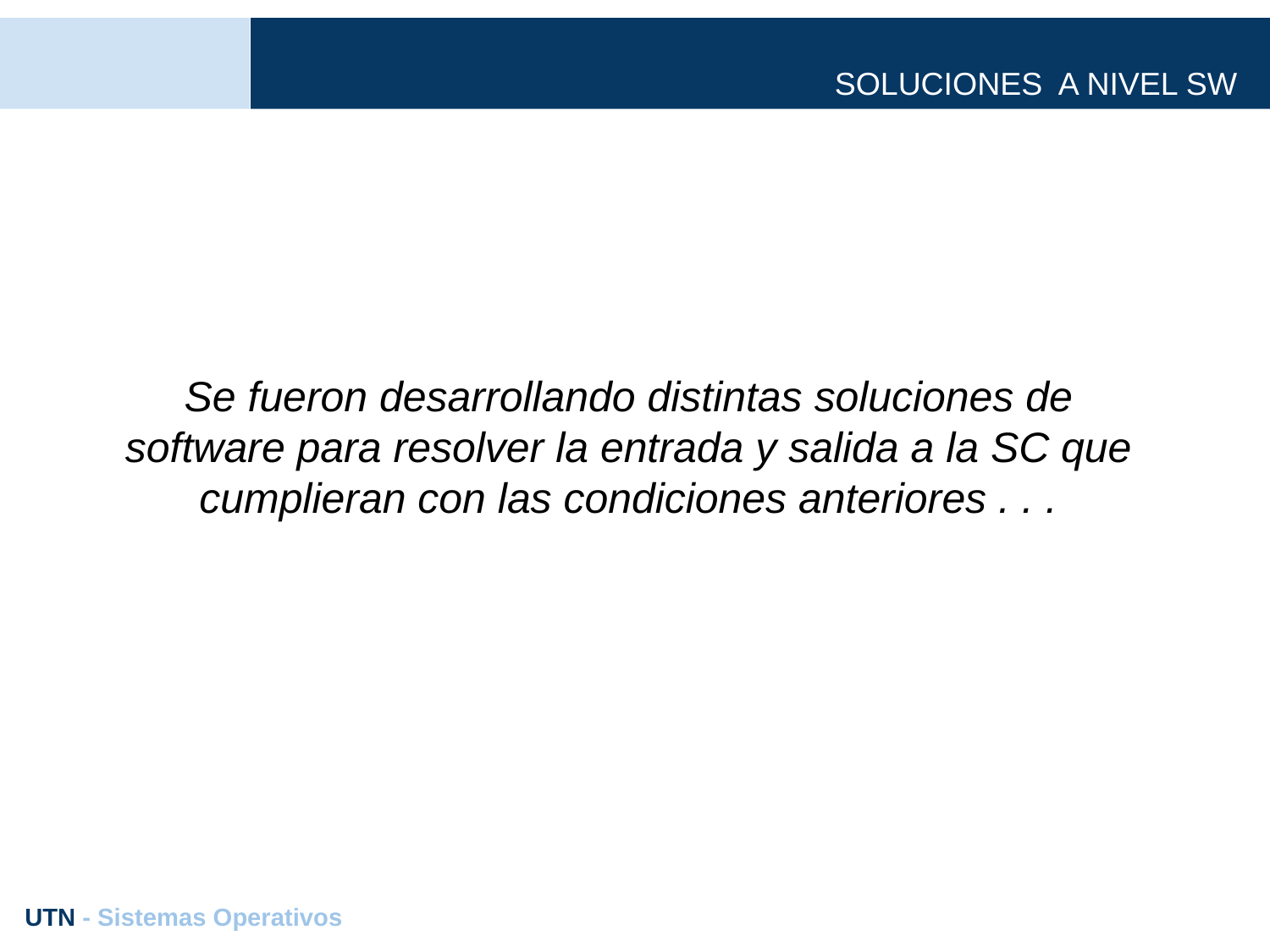

# SOLUCIONES  A NIVEL SW
Se fueron desarrollando distintas soluciones de software para resolver la entrada y salida a la SC que cumplieran con las condiciones anteriores . . .
UTN - Sistemas Operativos